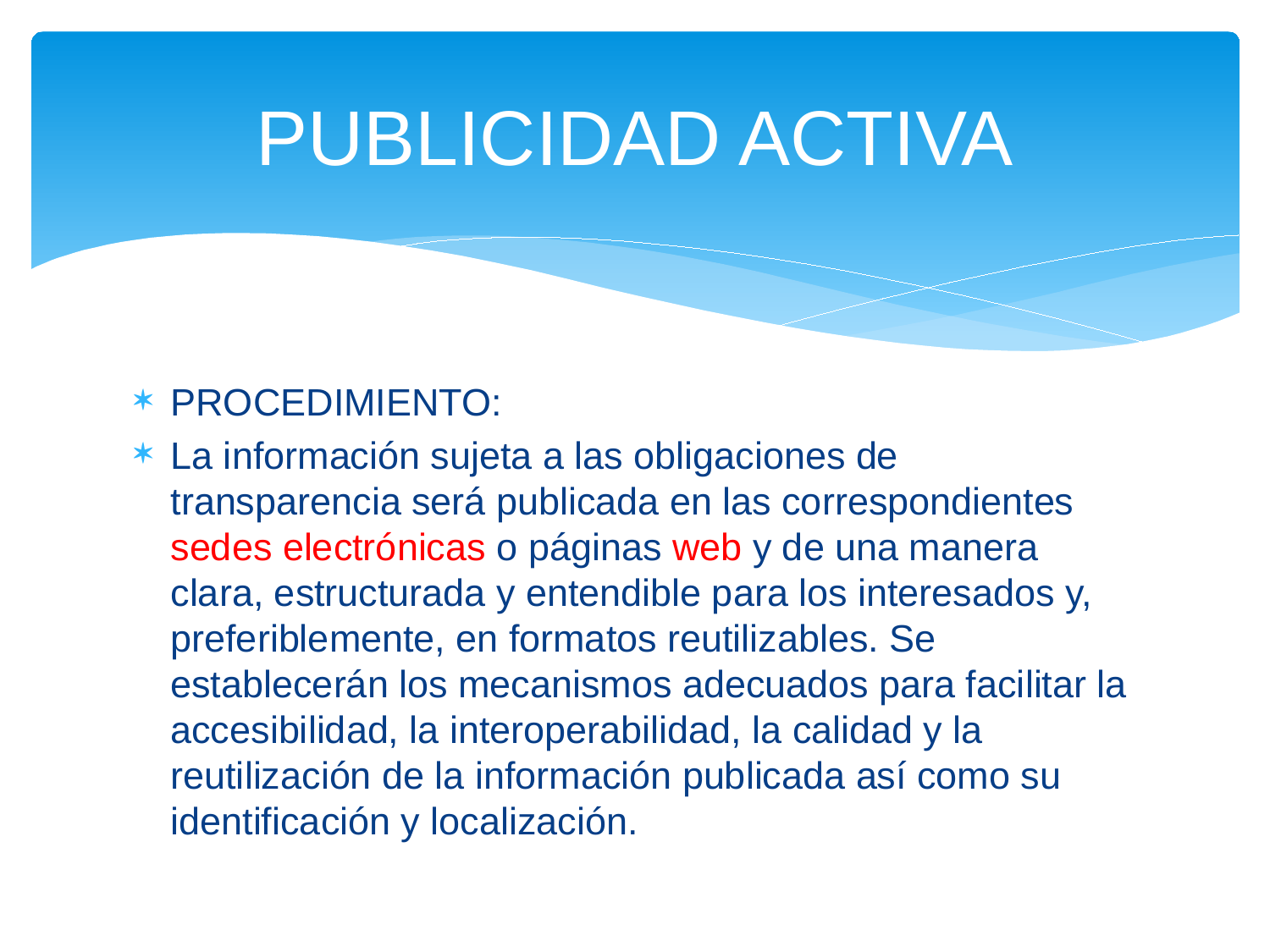

# PUBLICIDAD ACTIVA
PROCEDIMIENTO:
La información sujeta a las obligaciones de transparencia será publicada en las correspondientes sedes electrónicas o páginas web y de una manera clara, estructurada y entendible para los interesados y, preferiblemente, en formatos reutilizables. Se establecerán los mecanismos adecuados para facilitar la accesibilidad, la interoperabilidad, la calidad y la reutilización de la información publicada así como su identificación y localización.